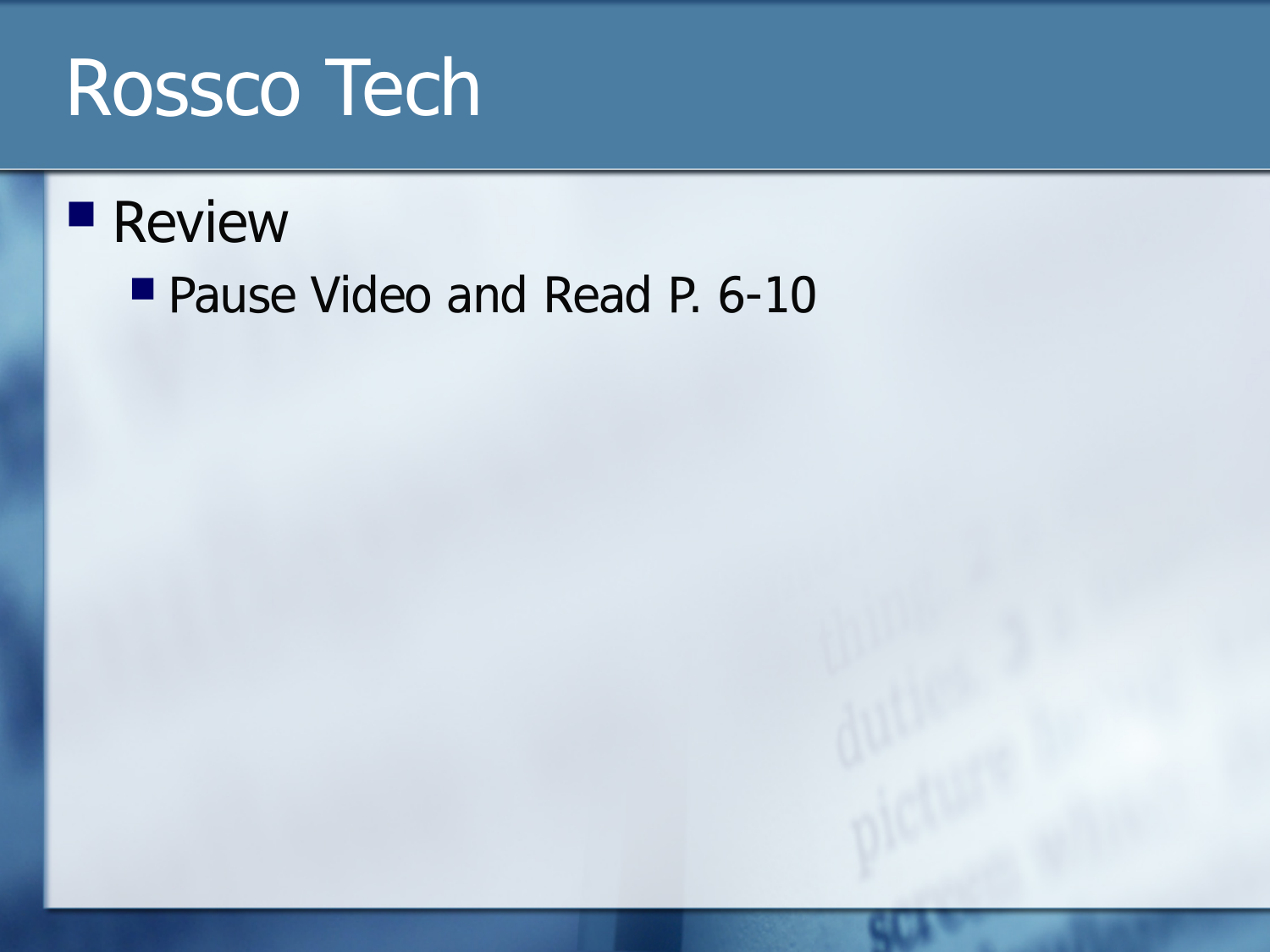

# Rossco Tech
Review
Pause Video and Read P. 6-10